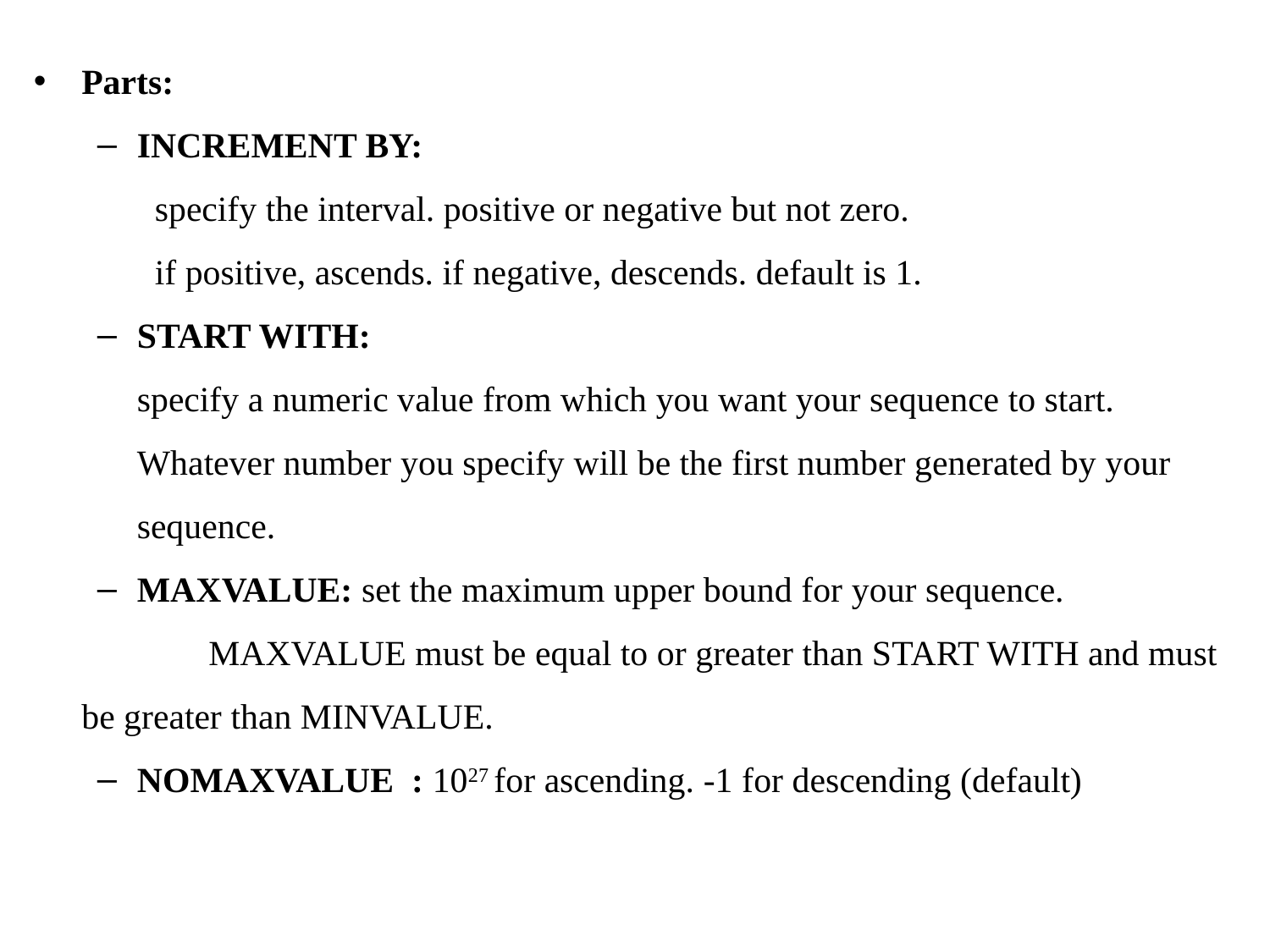

Parts:
INCREMENT BY:
	  specify the interval. positive or negative but not zero.
	  if positive, ascends. if negative, descends. default is 1.
START WITH:
	specify a numeric value from which you want your sequence to start. Whatever number you specify will be the first number generated by your sequence.
MAXVALUE: set the maximum upper bound for your sequence.
		MAXVALUE must be equal to or greater than START WITH and must be greater than MINVALUE.
NOMAXVALUE  : 1027 for ascending. -1 for descending (default)